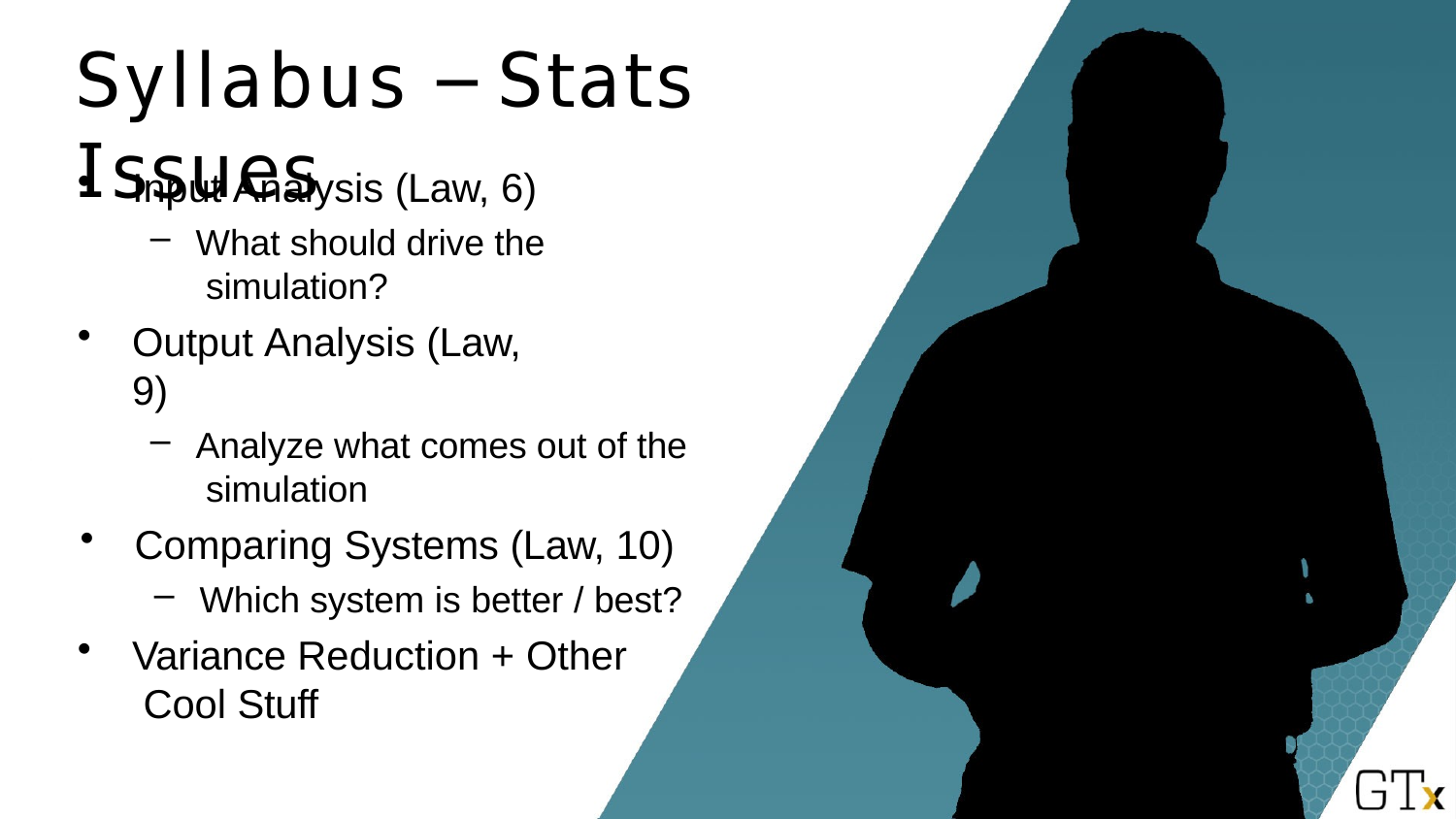

# Syllabus – Stats Issues
Input Analysis (Law, 6)
What should drive the  simulation?
Output Analysis (Law, 9)
Analyze what comes out of the  simulation
Comparing Systems (Law, 10)
Which system is better / best?
Variance Reduction + Other  Cool Stuff